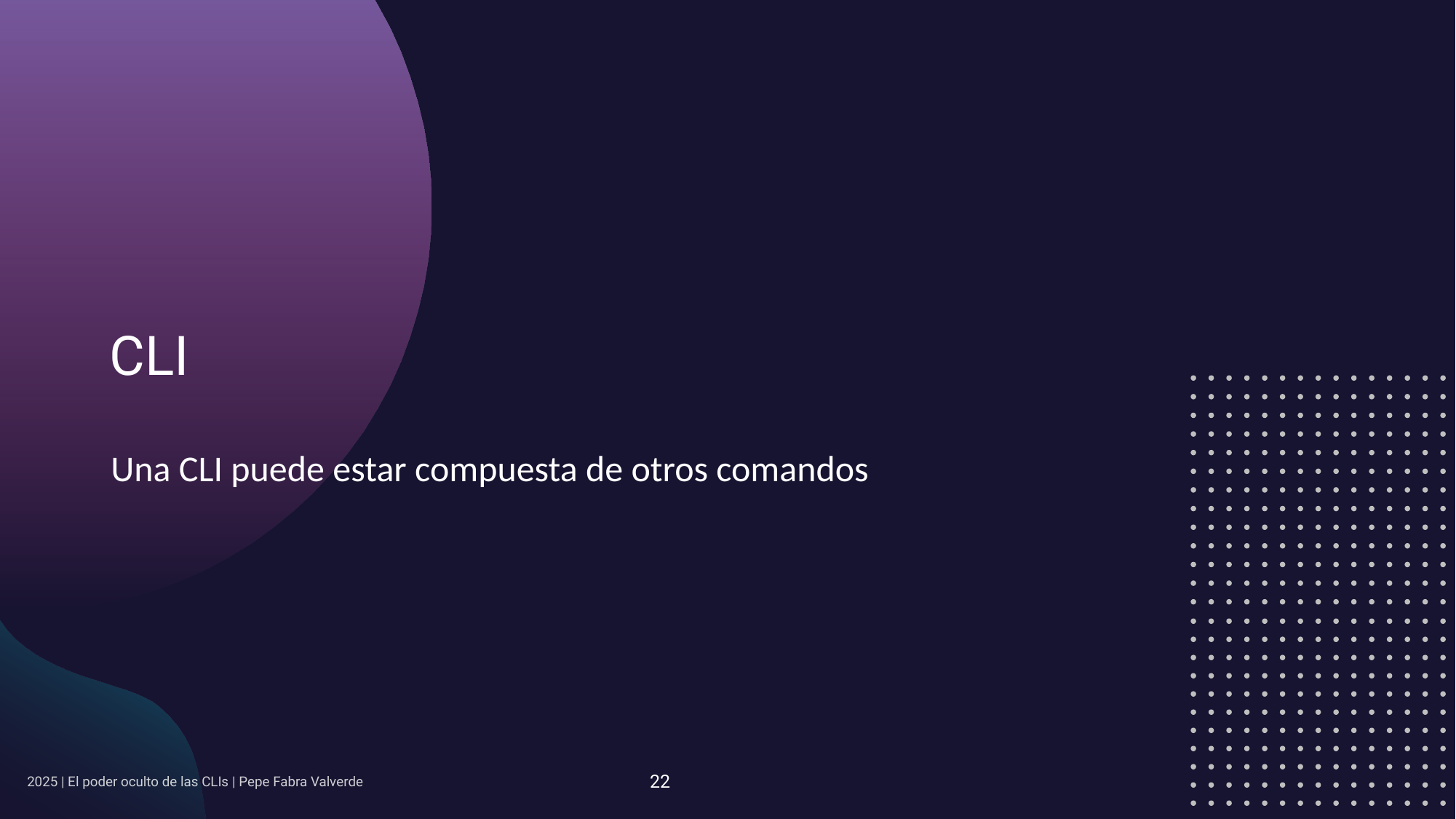

# CLI
Una CLI puede estar compuesta de otros comandos
2025 | El poder oculto de las CLIs | Pepe Fabra Valverde